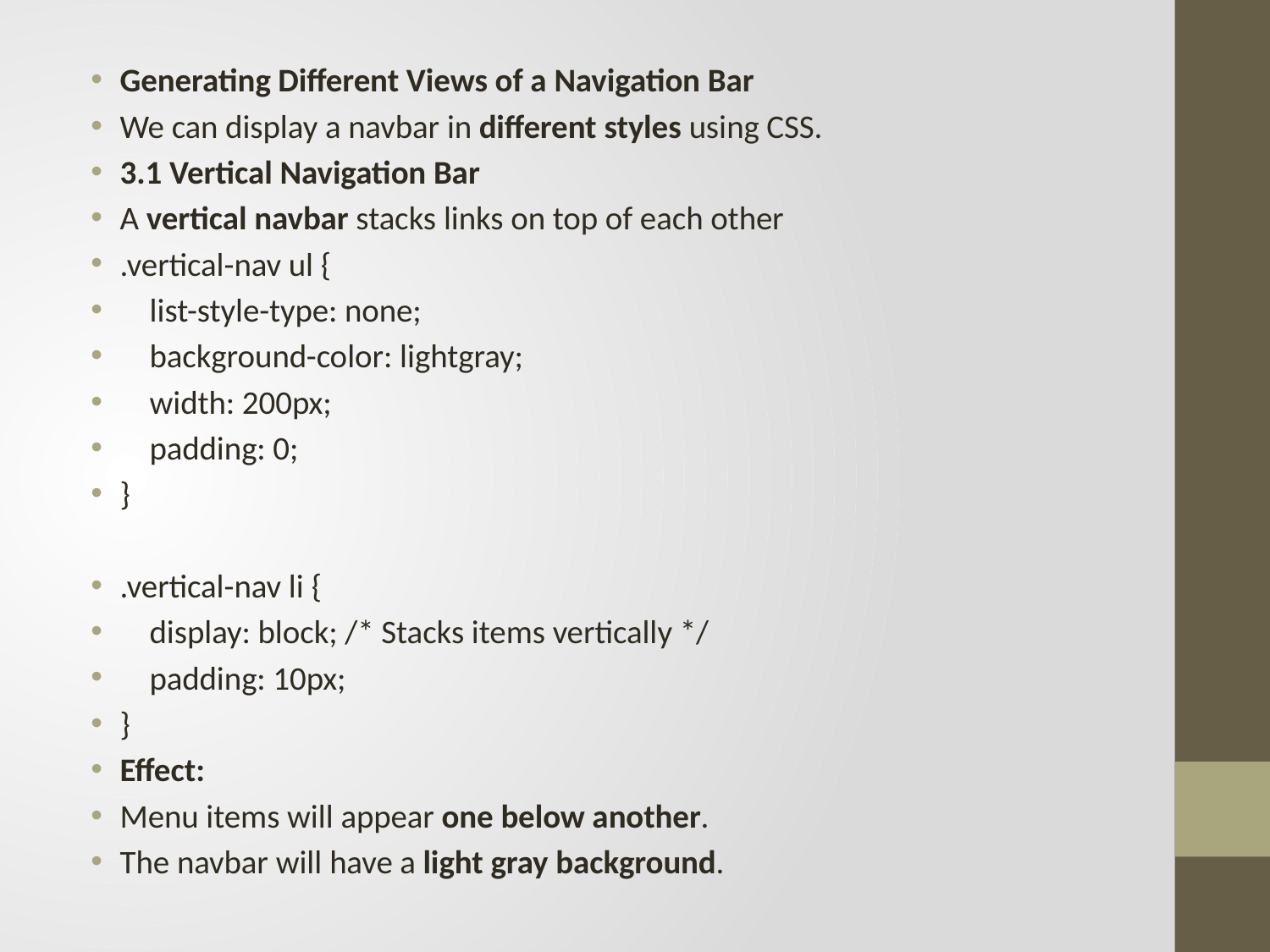

Generating Different Views of a Navigation Bar
We can display a navbar in different styles using CSS.
3.1 Vertical Navigation Bar
A vertical navbar stacks links on top of each other
.vertical-nav ul {
    list-style-type: none;
    background-color: lightgray;
    width: 200px;
    padding: 0;
}

.vertical-nav li {
    display: block; /* Stacks items vertically */
    padding: 10px;
}
Effect:
Menu items will appear one below another.
The navbar will have a light gray background.